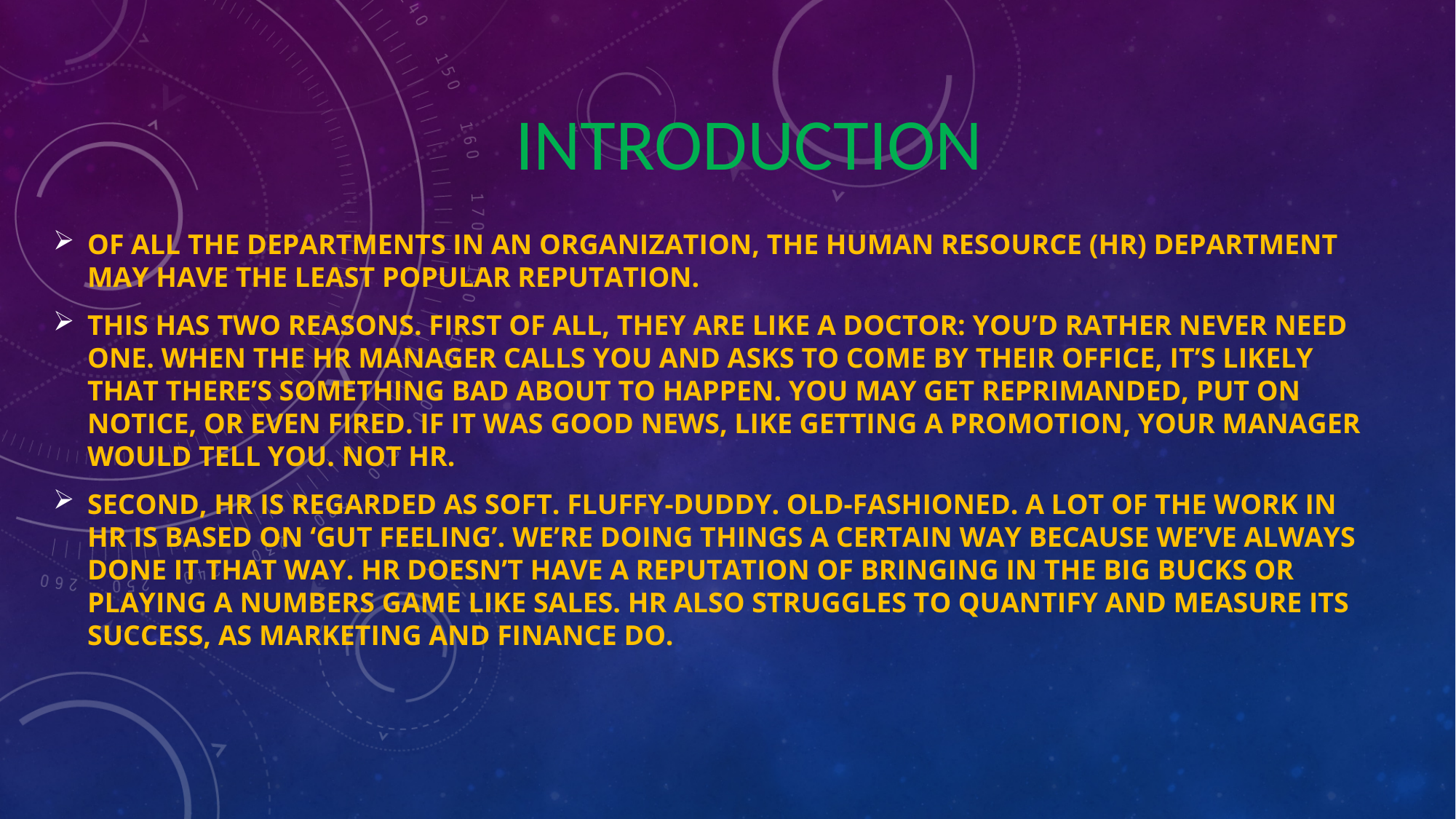

# INTRODUCTION
Of all the departments in an organization, the Human Resource (HR) department may have the least popular reputation.
This has two reasons. First of all, they are like a doctor: you’d rather never need one. When the HR manager calls you and asks to come by their office, it’s likely that there’s something bad about to happen. You may get reprimanded, put on notice, or even fired. If it was good news, like getting a promotion, your manager would tell you. Not HR.
Second, HR is regarded as soft. Fluffy-duddy. Old-fashioned. A lot of the work in HR is based on ‘gut feeling’. We’re doing things a certain way because we’ve always done it that way. HR doesn’t have a reputation of bringing in the big bucks or playing a numbers game like sales. HR also struggles to quantify and measure its success, as marketing and finance do.